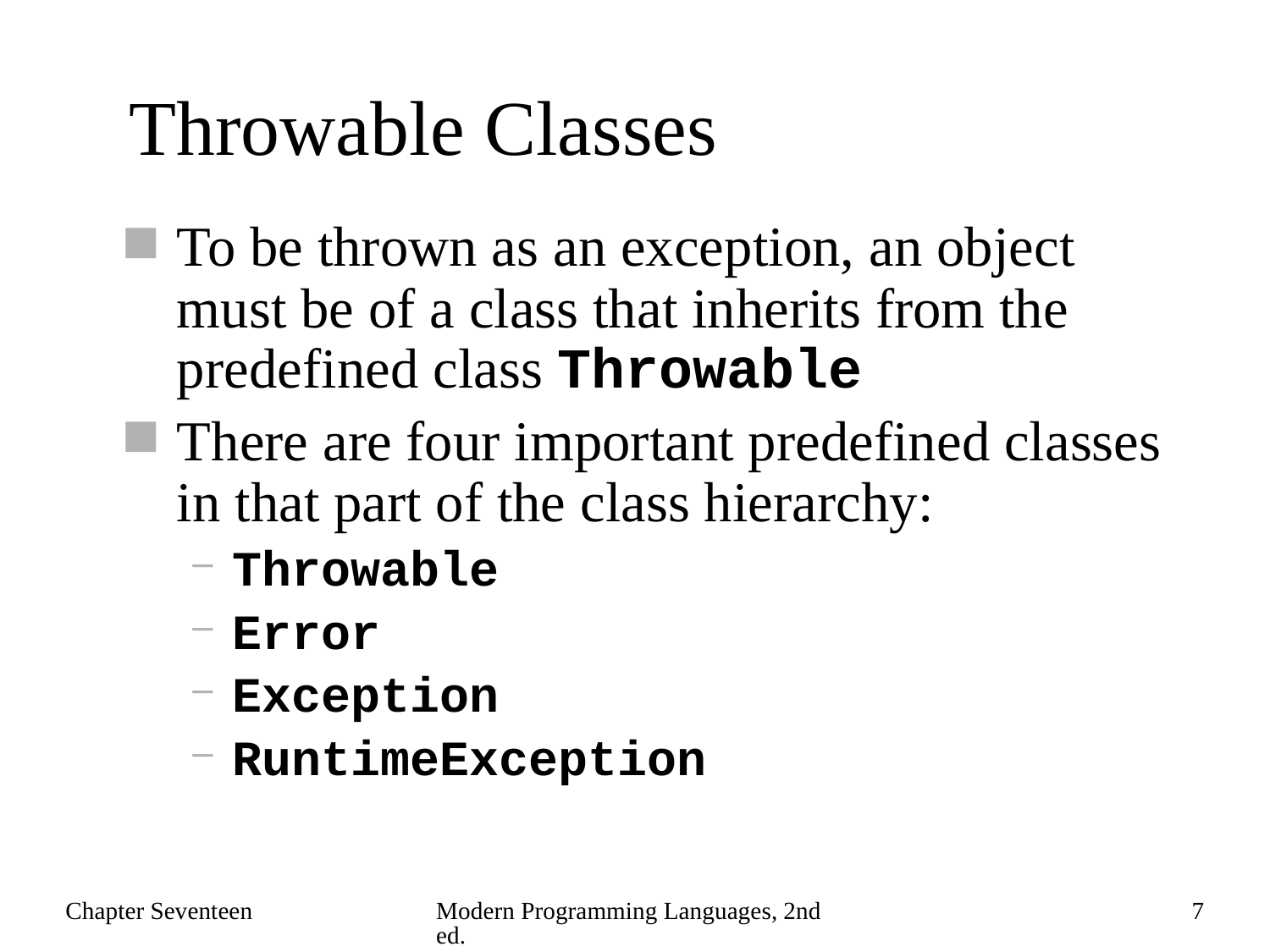

# Throwable Classes
To be thrown as an exception, an object must be of a class that inherits from the predefined class Throwable
There are four important predefined classes in that part of the class hierarchy:
Throwable
Error
Exception
RuntimeException

Chapter Seventeen
Modern Programming Languages, 2nd ed.
7